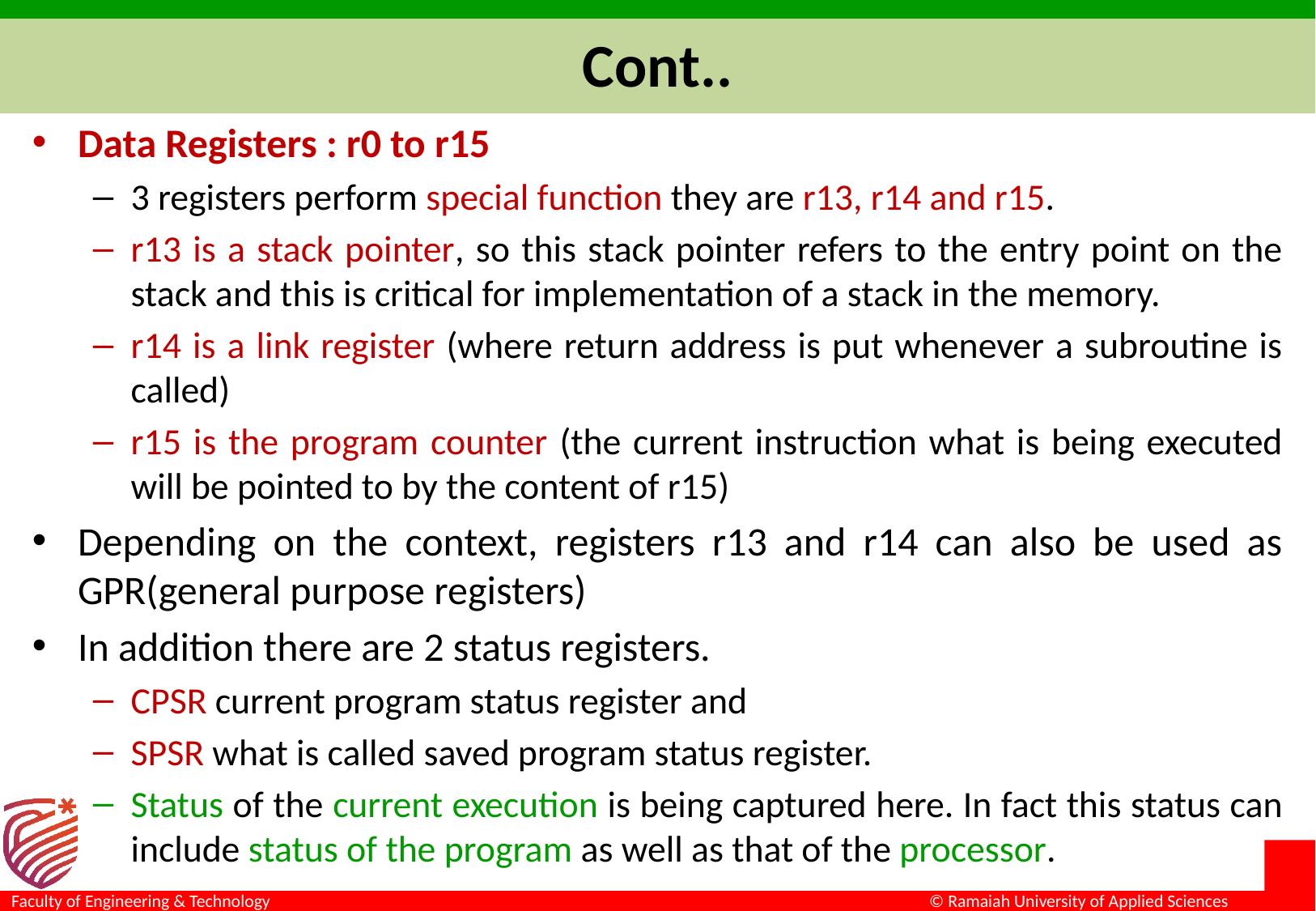

# Cont..
Data Registers : r0 to r15
3 registers perform special function they are r13, r14 and r15.
r13 is a stack pointer, so this stack pointer refers to the entry point on the stack and this is critical for implementation of a stack in the memory.
r14 is a link register (where return address is put whenever a subroutine is called)
r15 is the program counter (the current instruction what is being executed will be pointed to by the content of r15)
Depending on the context, registers r13 and r14 can also be used as GPR(general purpose registers)
In addition there are 2 status registers.
CPSR current program status register and
SPSR what is called saved program status register.
Status of the current execution is being captured here. In fact this status can include status of the program as well as that of the processor.